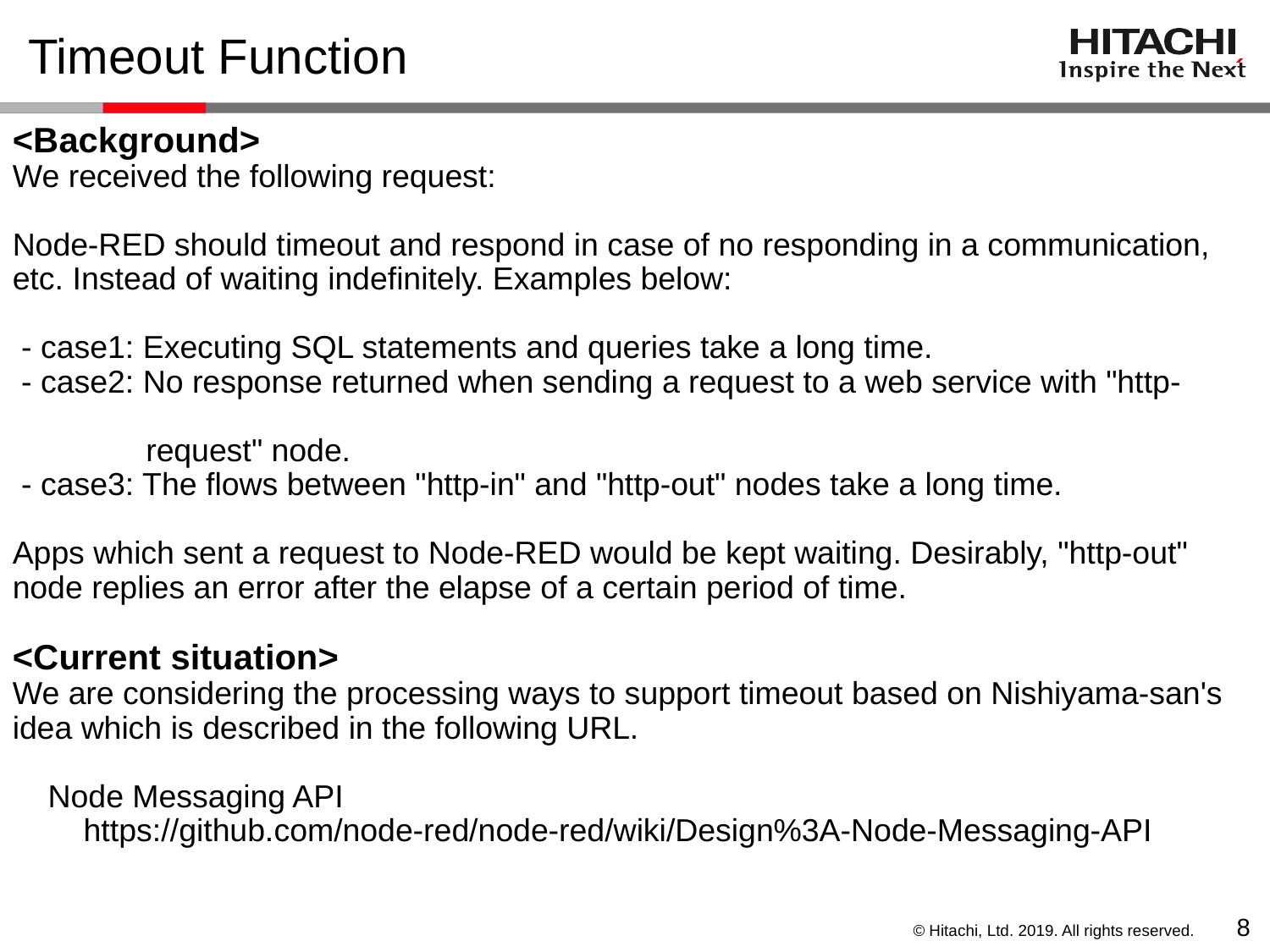

# Timeout Function
<Background>
We received the following request:

Node-RED should timeout and respond in case of no responding in a communication, etc. Instead of waiting indefinitely. Examples below:

 - case1: Executing SQL statements and queries take a long time.
 - case2: No response returned when sending a request to a web service with "http-
               request" node.
 - case3: The flows between "http-in" and "http-out" nodes take a long time.

Apps which sent a request to Node-RED would be kept waiting. Desirably, "http-out" node replies an error after the elapse of a certain period of time.

<Current situation>
We are considering the processing ways to support timeout based on Nishiyama-san's idea which is described in the following URL.

    Node Messaging API
        https://github.com/node-red/node-red/wiki/Design%3A-Node-Messaging-API
8